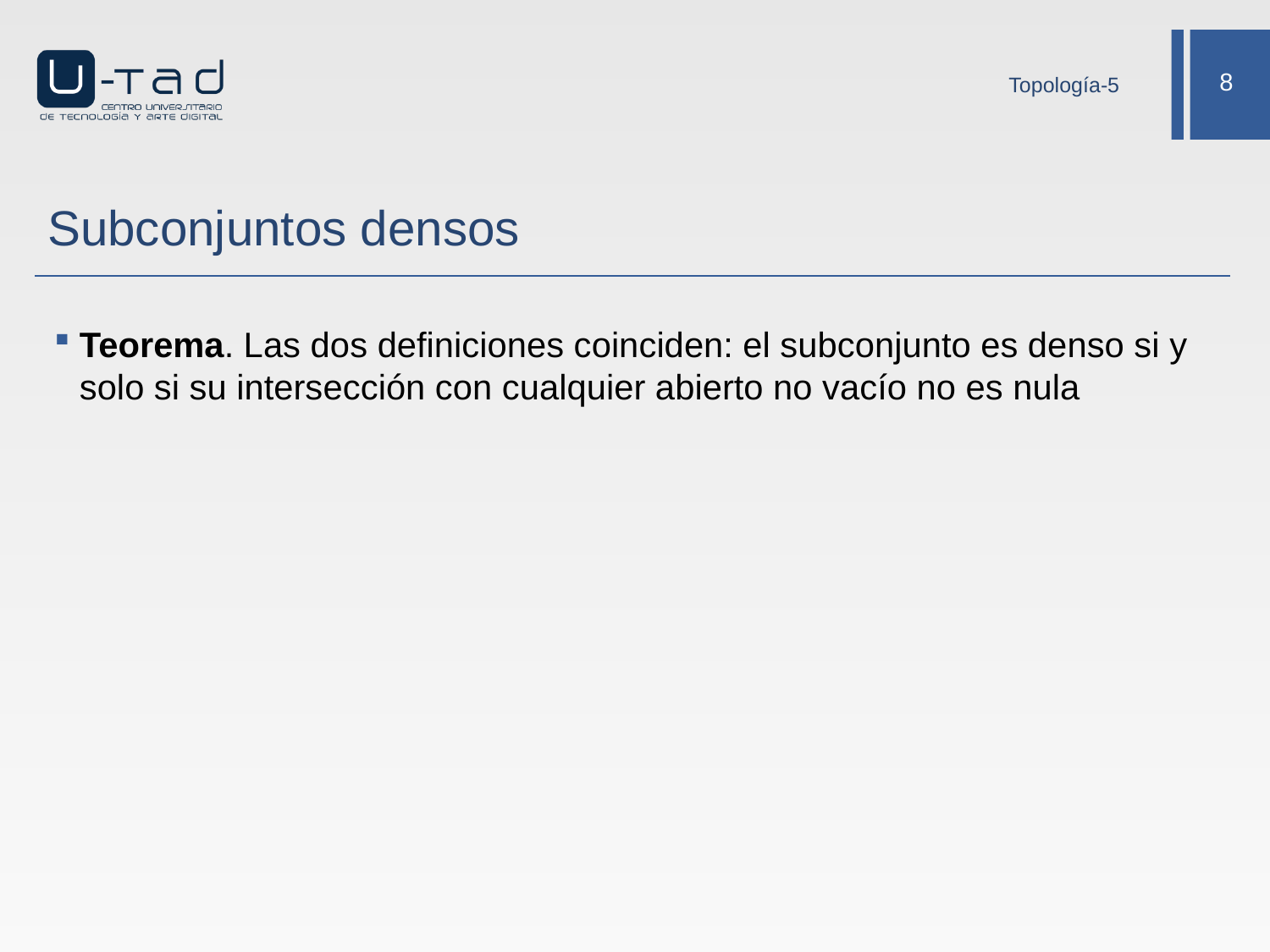

Topología-5
# Subconjuntos densos
Teorema. Las dos definiciones coinciden: el subconjunto es denso si y solo si su intersección con cualquier abierto no vacío no es nula